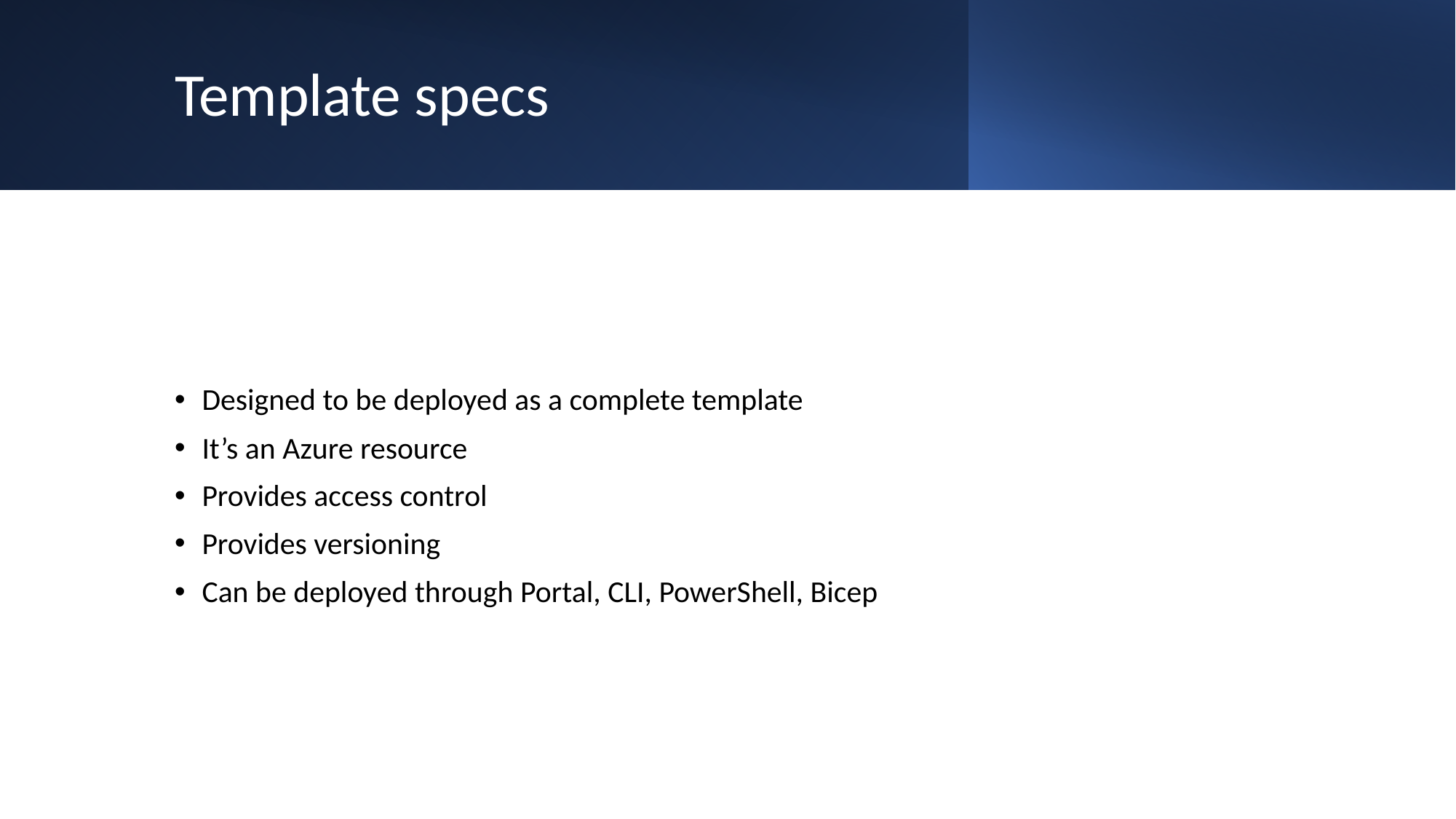

# Template specs
Designed to be deployed as a complete template
It’s an Azure resource
Provides access control
Provides versioning
Can be deployed through Portal, CLI, PowerShell, Bicep